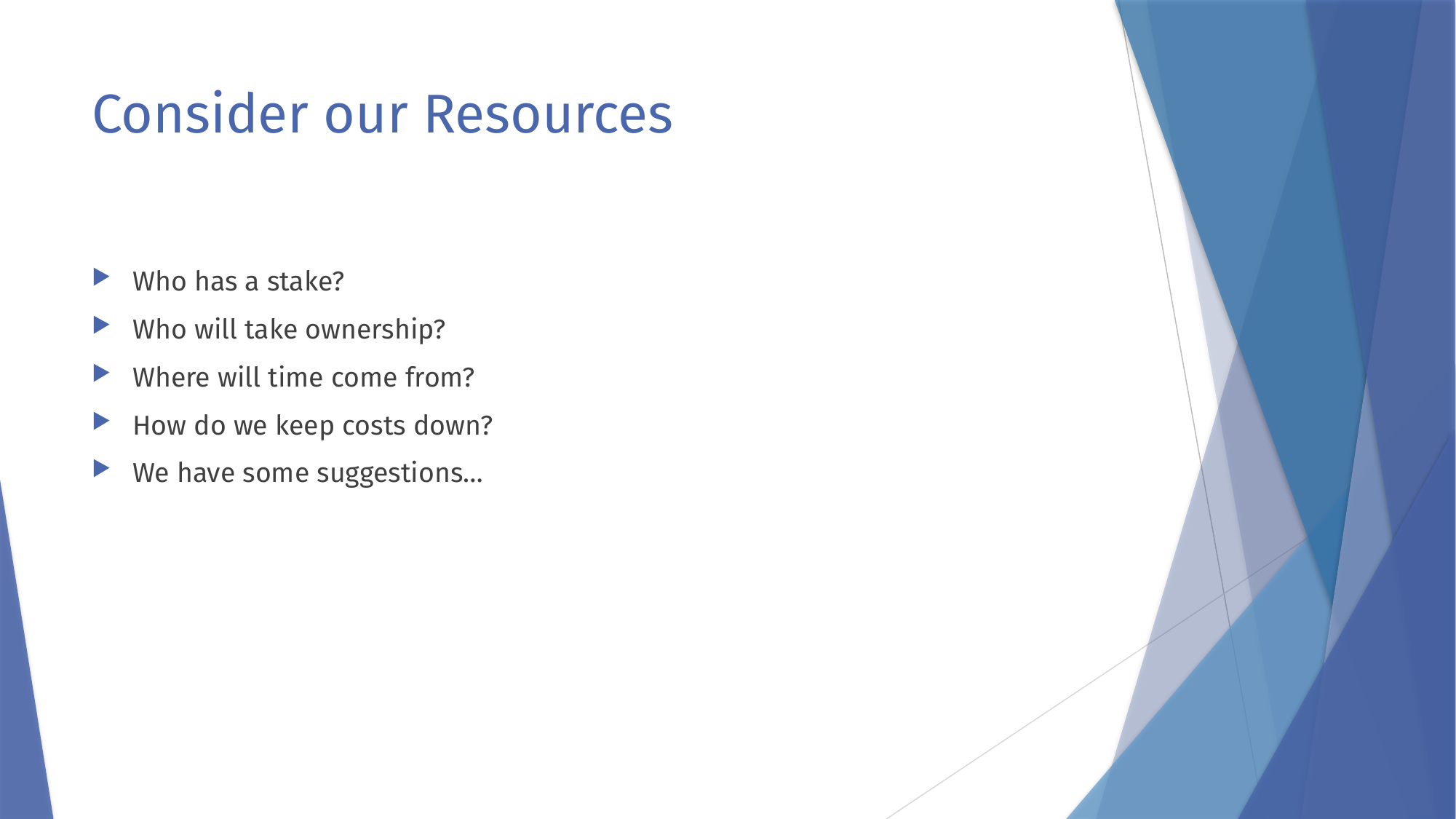

# Consider our Resources
Who has a stake?
Who will take ownership?
Where will time come from?
How do we keep costs down?
We have some suggestions…